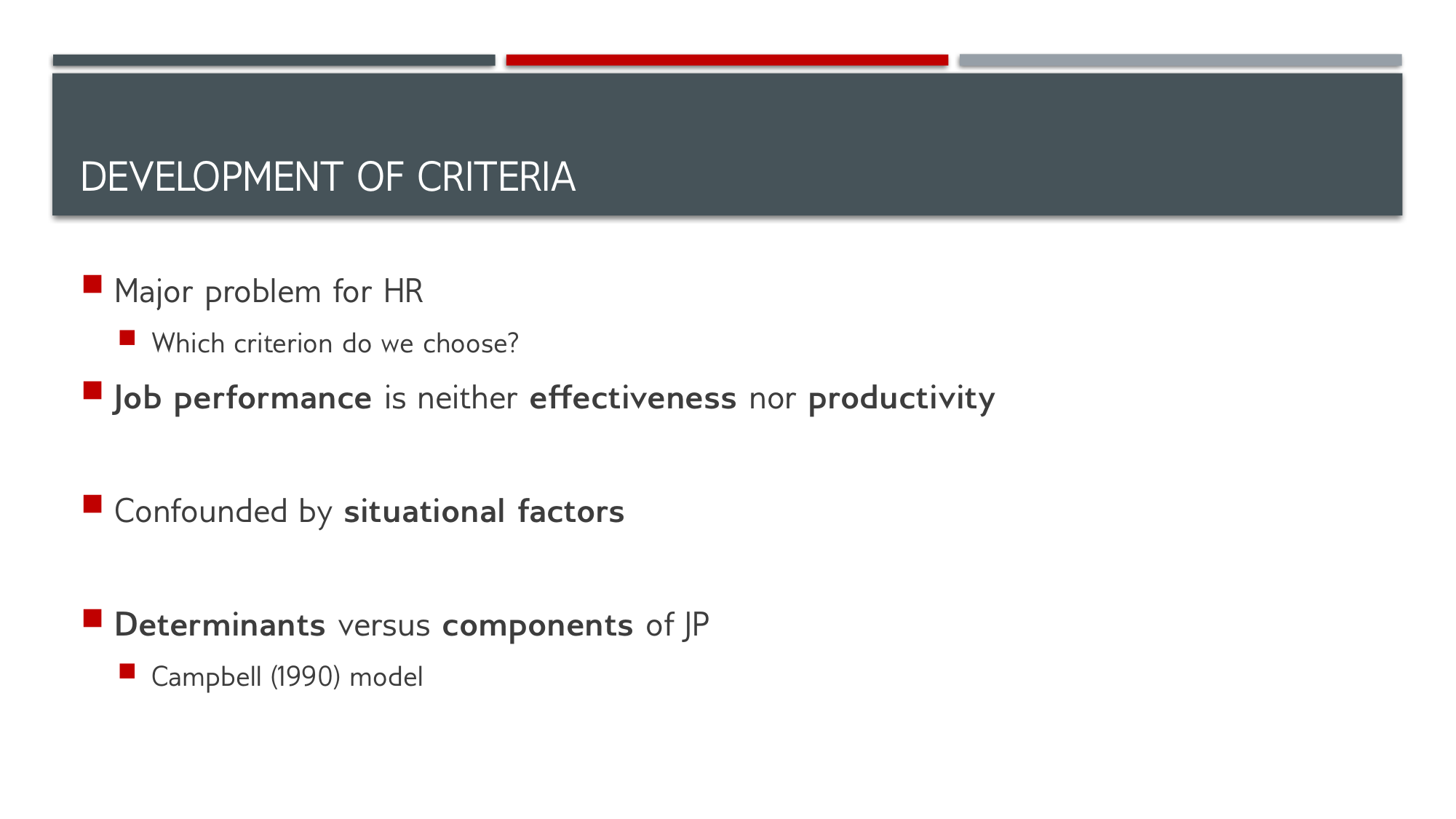

# Development of Criteria
Major problem for HR
Which criterion do we choose?
Job performance is neither effectiveness nor productivity

Confounded by situational factors

Determinants versus components of JP
Campbell (1990) model